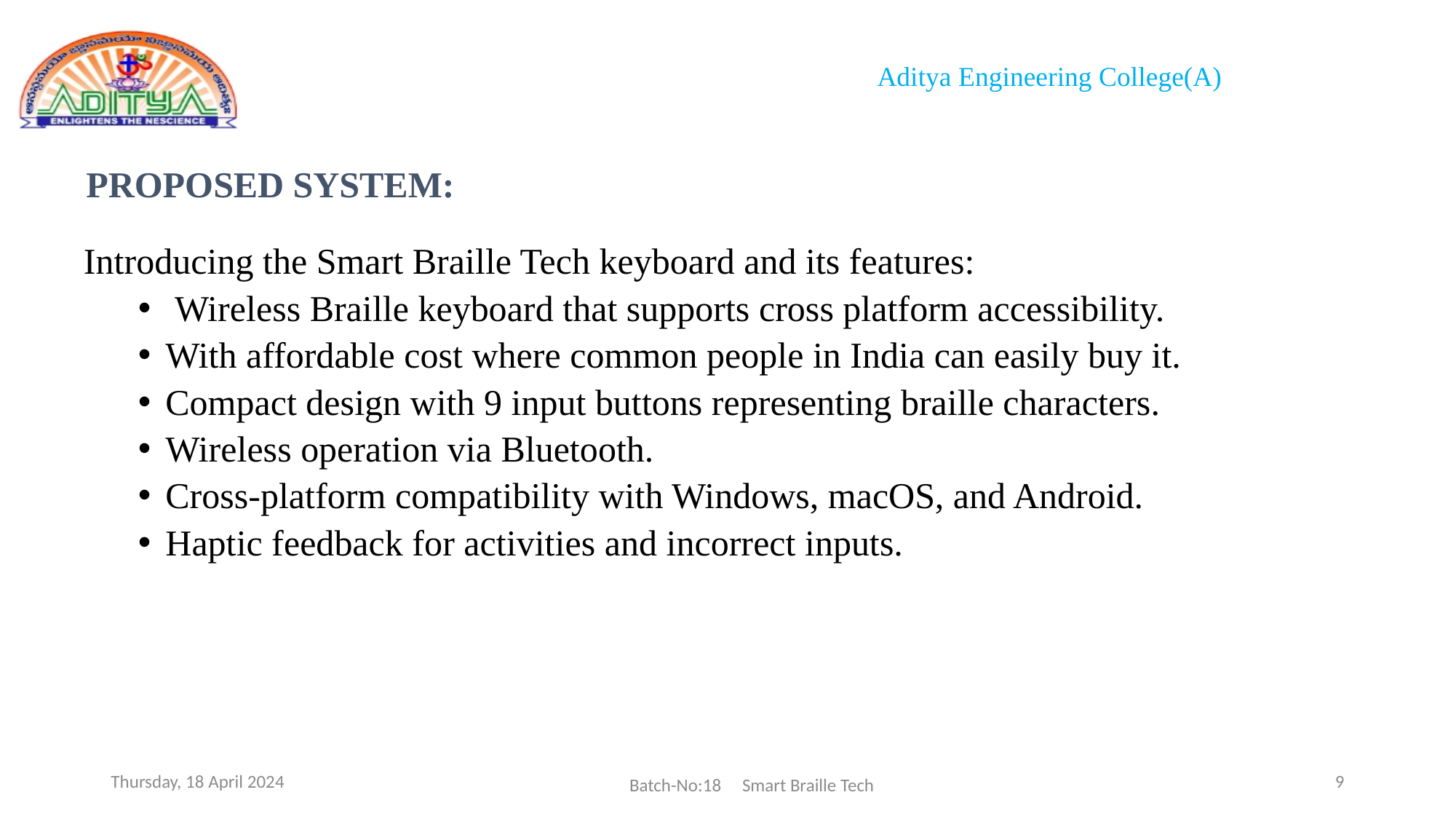

# PROPOSED SYSTEM:
Introducing the Smart Braille Tech keyboard and its features:
 Wireless Braille keyboard that supports cross platform accessibility.
With affordable cost where common people in India can easily buy it.
Compact design with 9 input buttons representing braille characters.
Wireless operation via Bluetooth.
Cross-platform compatibility with Windows, macOS, and Android.
Haptic feedback for activities and incorrect inputs.

Thursday, 18 April 2024
9
Batch-No:18     Smart Braille Tech